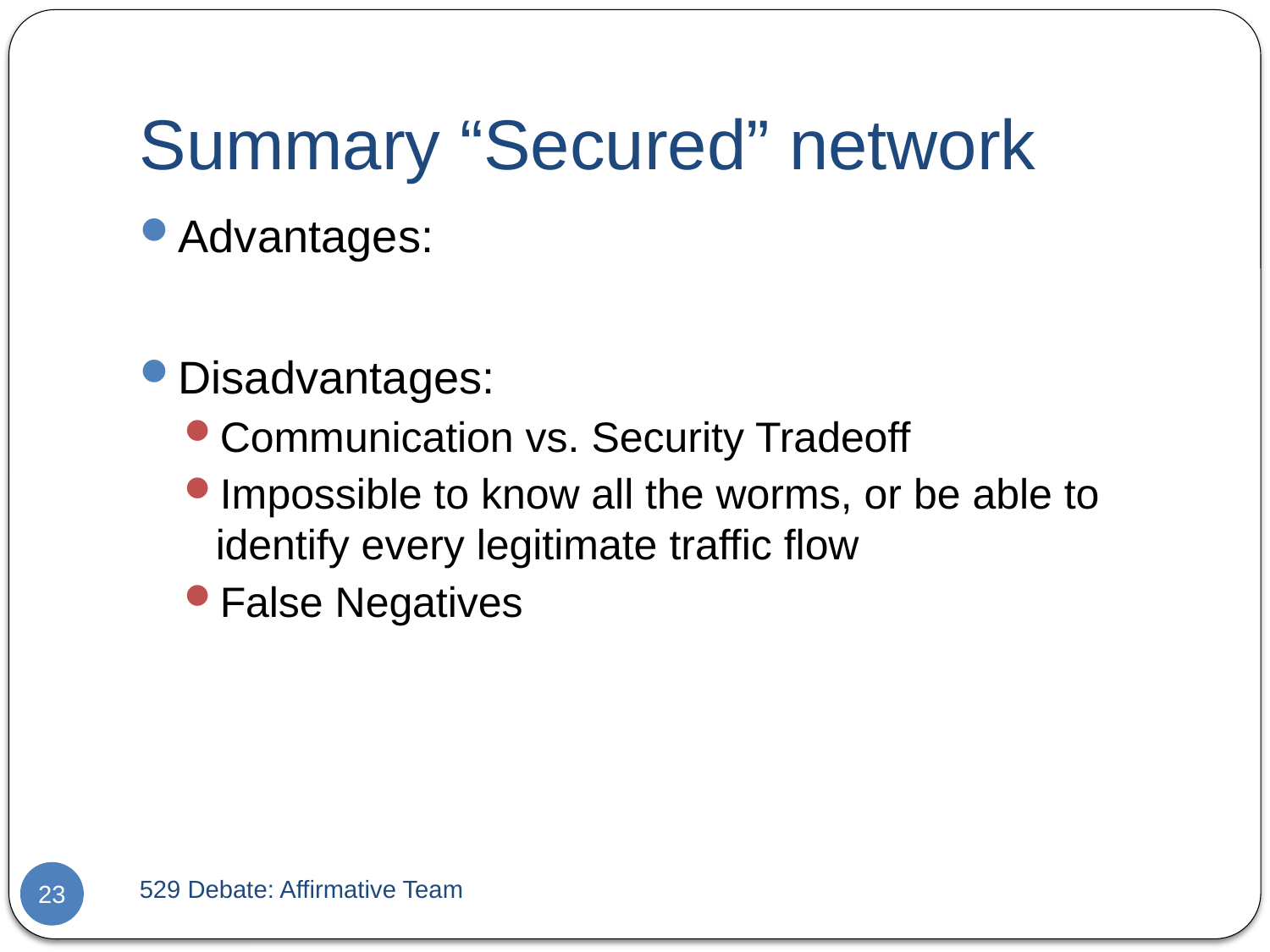

# Summary “Secured” network
Advantages:

Disadvantages:
Communication vs. Security Tradeoff
Impossible to know all the worms, or be able to identify every legitimate traffic flow
False Negatives
529 Debate: Affirmative Team
23